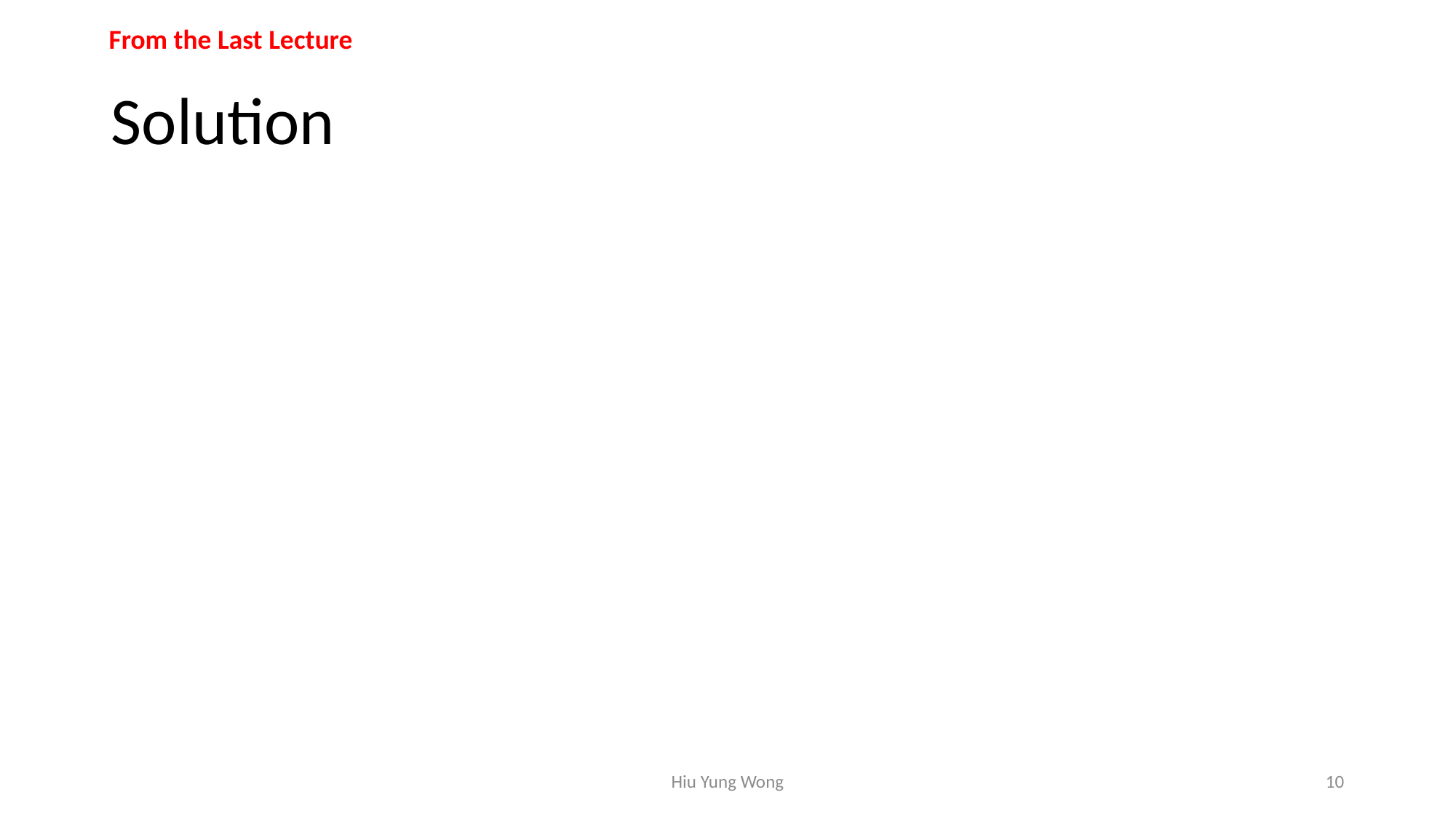

From the Last Lecture
# Solution

Hiu Yung Wong
10